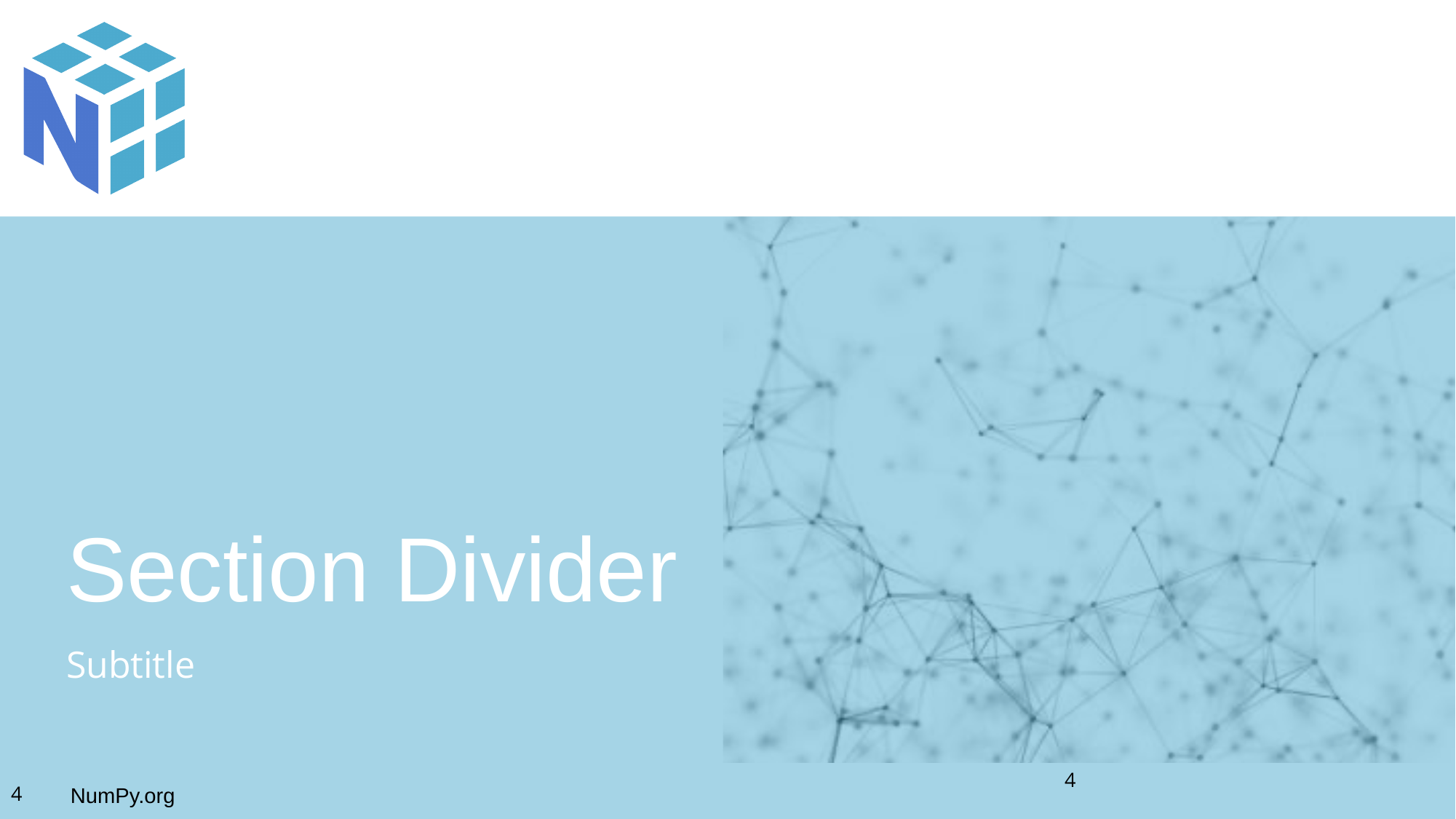

# Section Divider
Subtitle
4
4
NumPy.org